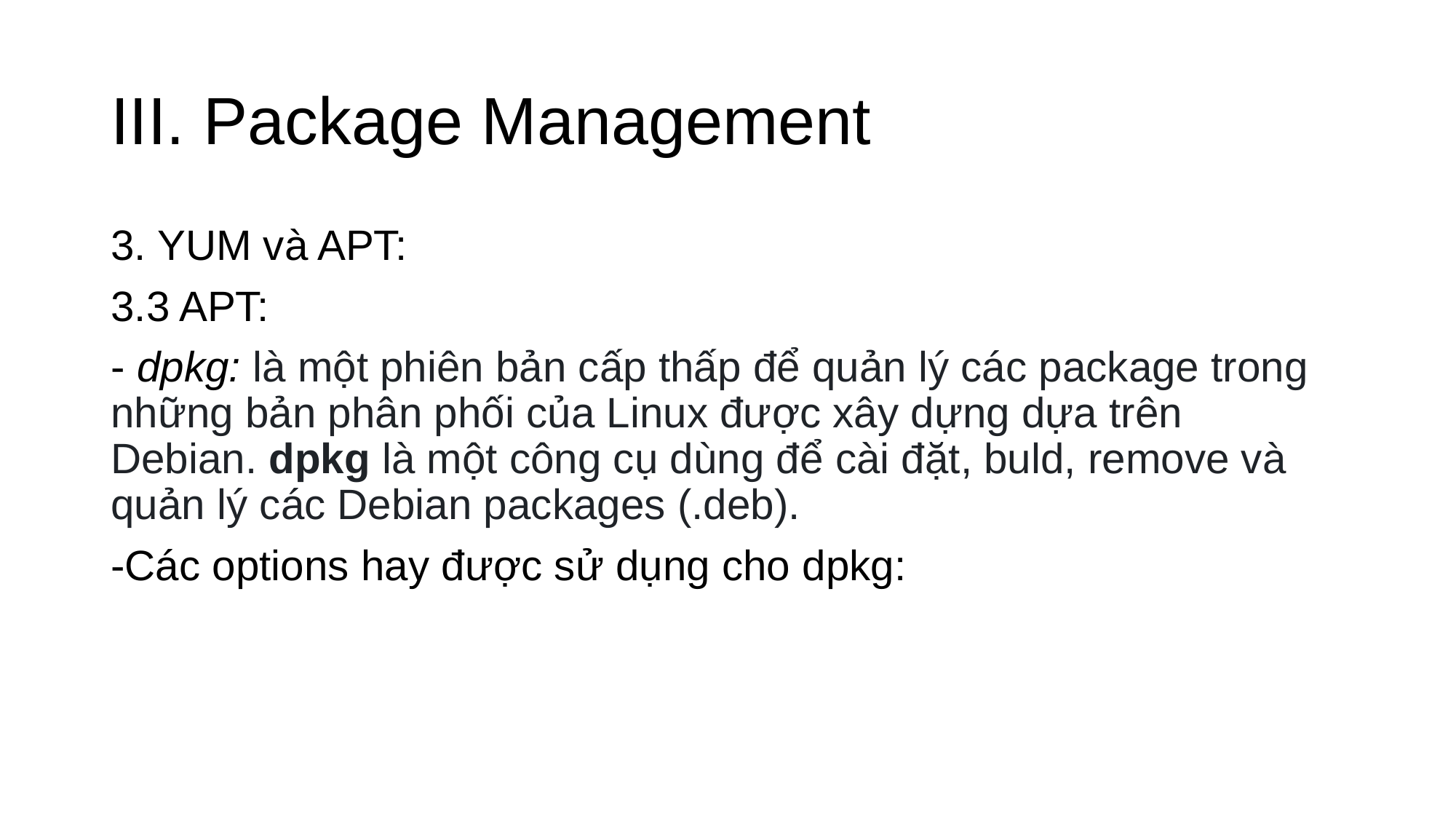

# III. Package Management
3. YUM và APT:
3.3 APT:
- dpkg: là một phiên bản cấp thấp để quản lý các package trong những bản phân phối của Linux được xây dựng dựa trên Debian. dpkg là một công cụ dùng để cài đặt, buld, remove và quản lý các Debian packages (.deb).
-Các options hay được sử dụng cho dpkg: